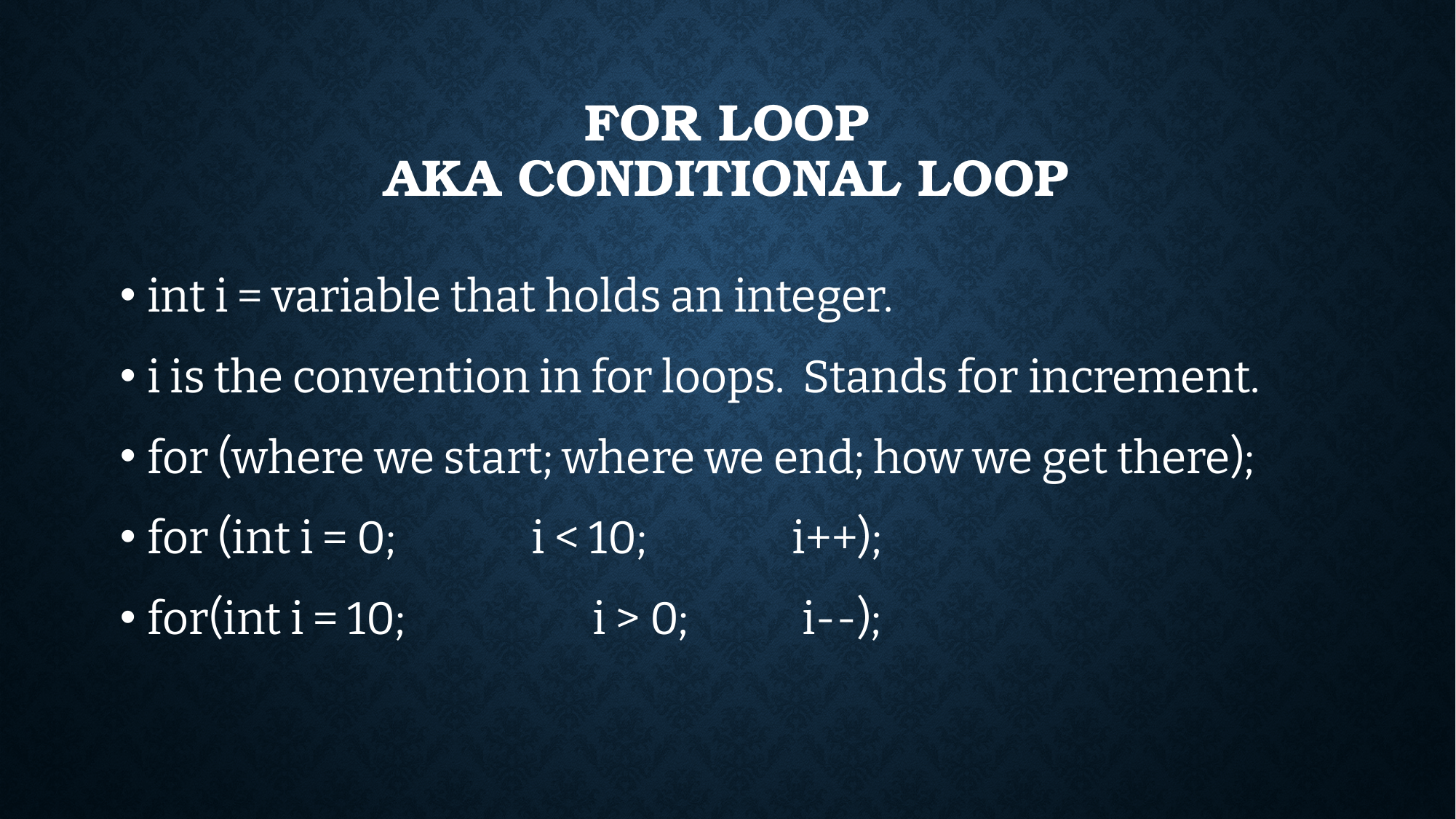

# for loop AKA conditional loop
int i = variable that holds an integer.
i is the convention in for loops.  Stands for increment.
for (where we start; where we end; how we get there);
for (int i = 0;               i < 10;                i++);
for(int i = 10;		 i > 0;		i--);